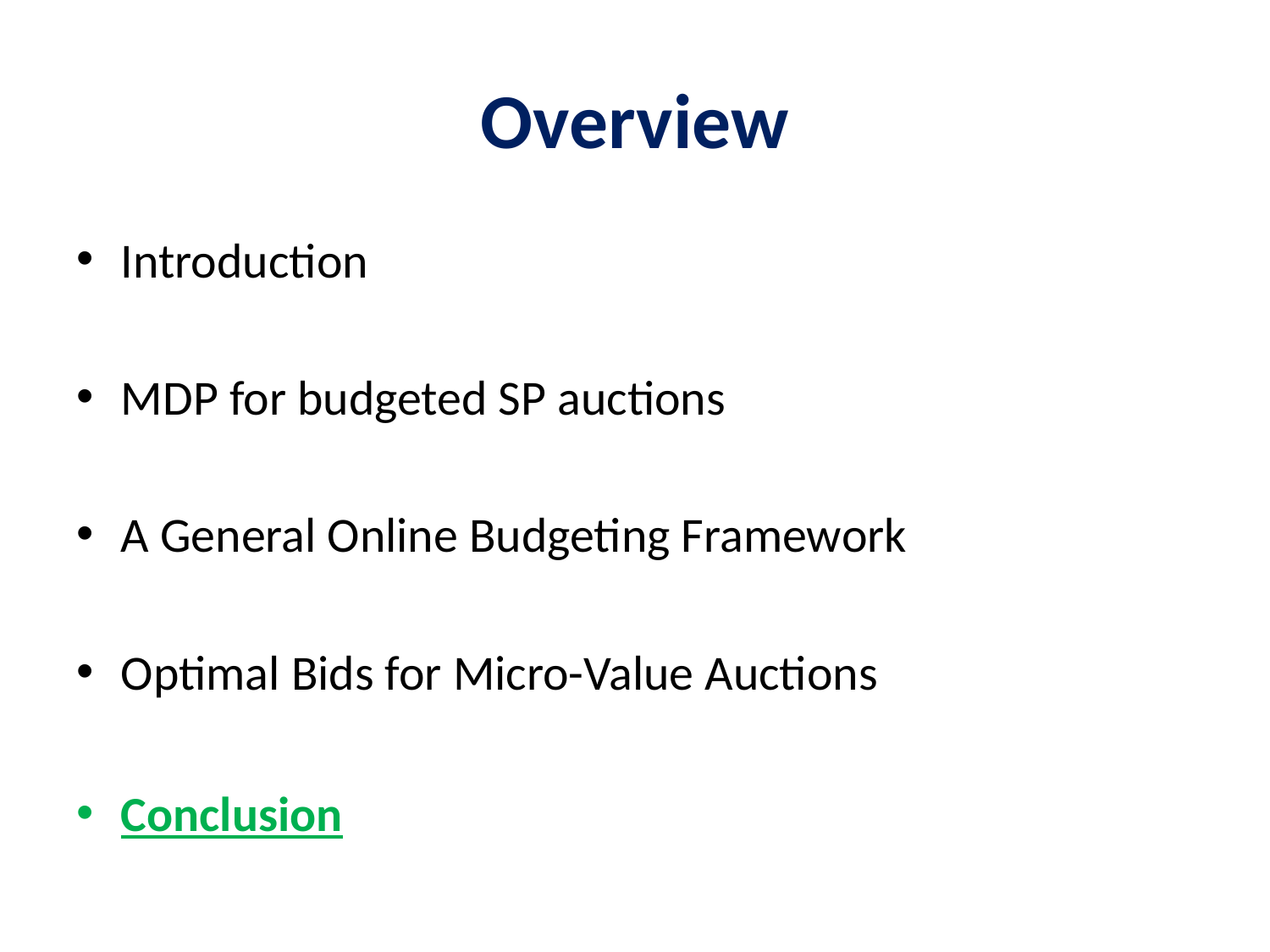

# Overview
Introduction

MDP for budgeted SP auctions

A General Online Budgeting Framework

Optimal Bids for Micro-Value Auctions

Conclusion